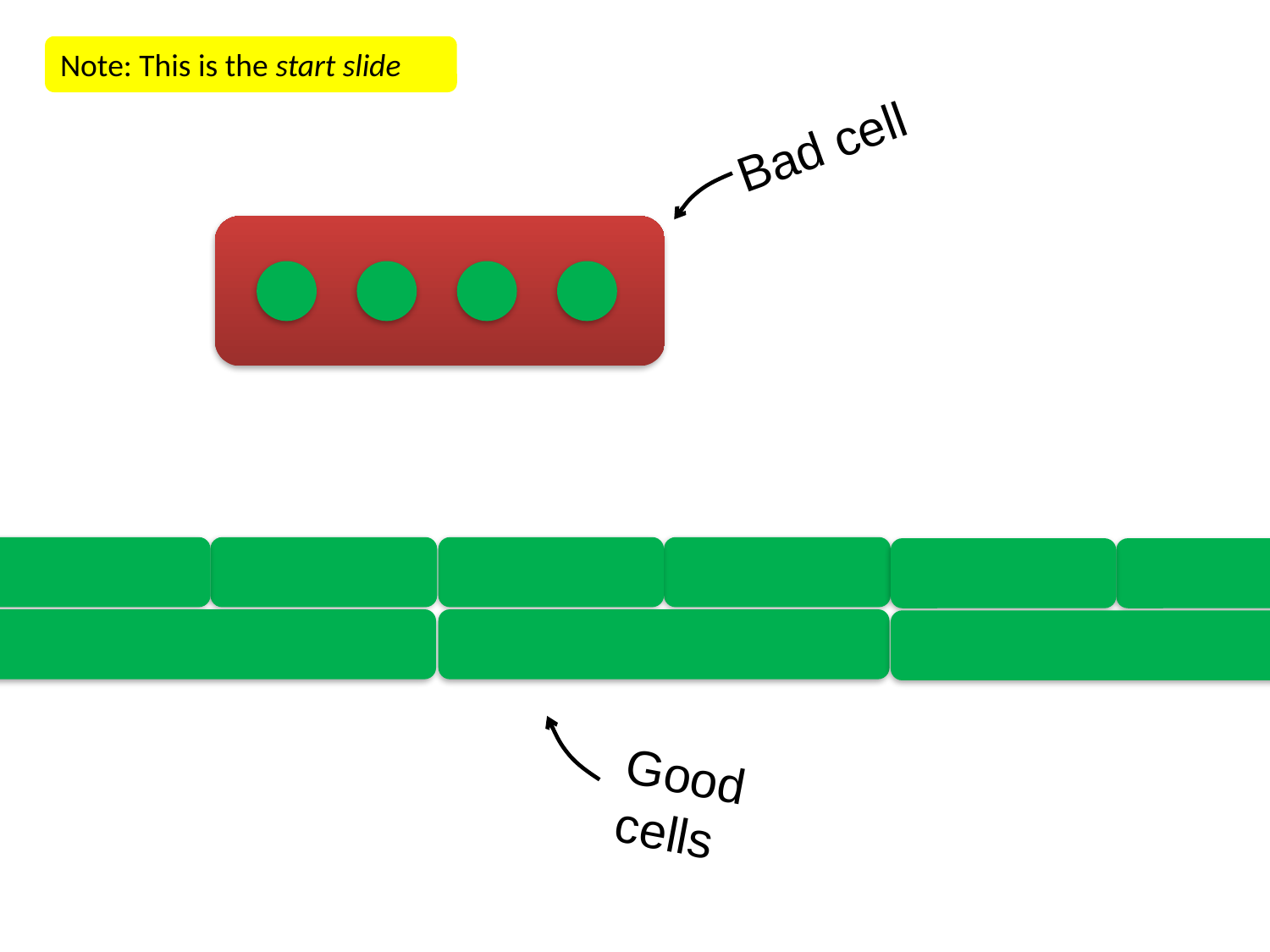

Note: This is the start slide
Bad cell

Good cells